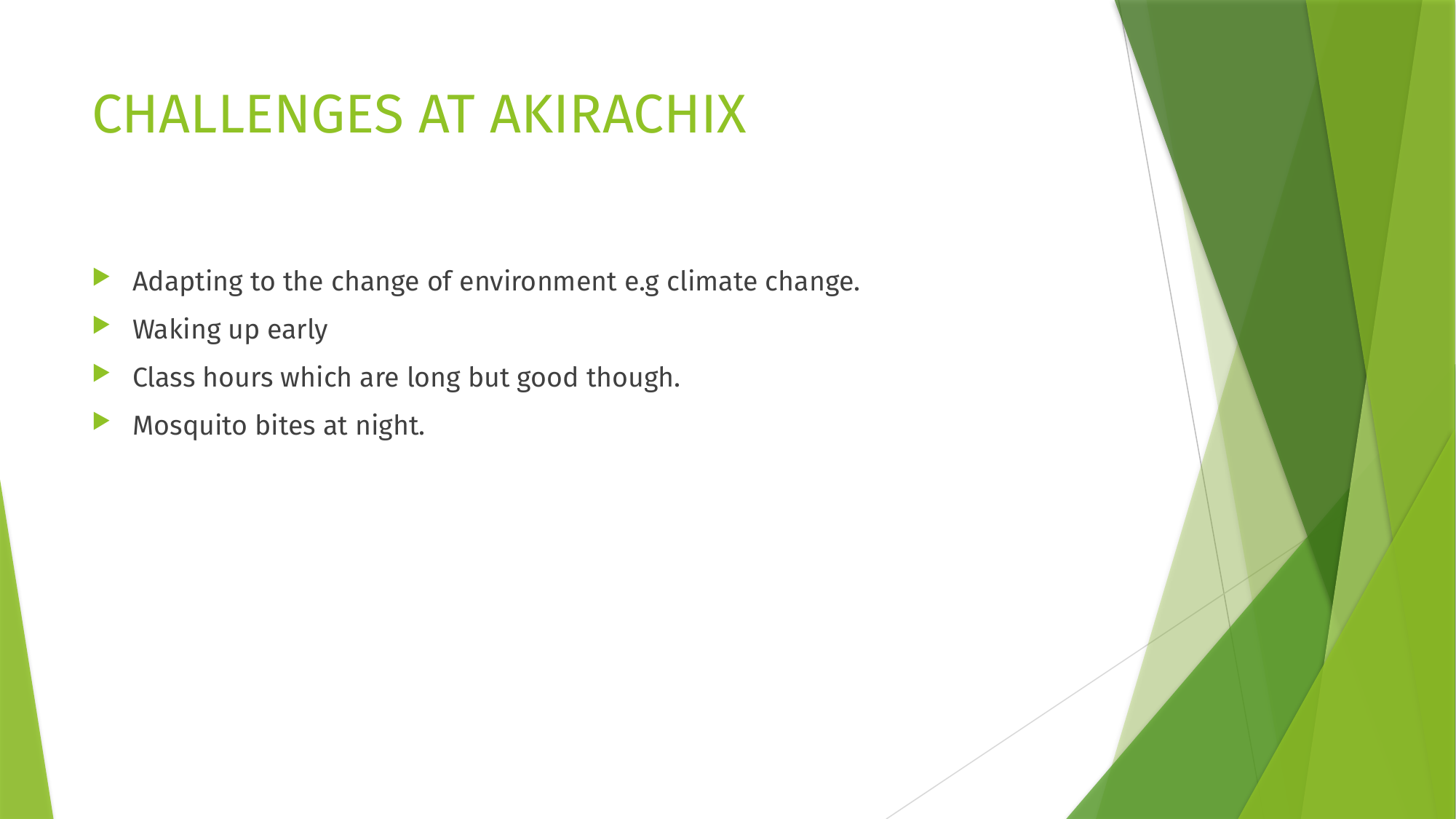

# CHALLENGES AT AKIRACHIX
Adapting to the change of environment e.g climate change.
Waking up early
Class hours which are long but good though.
Mosquito bites at night.